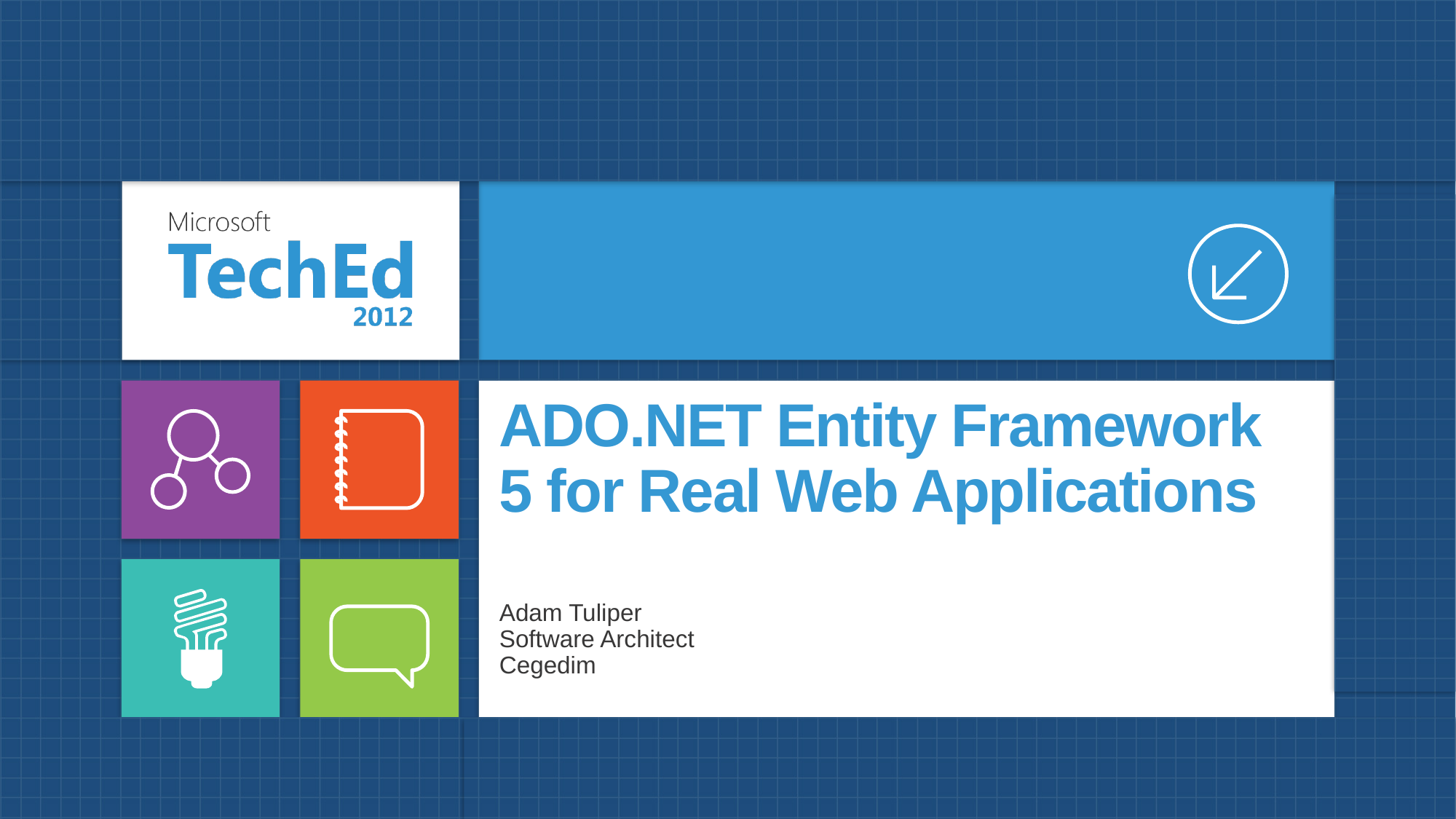

# ADO.NET Entity Framework 5 for Real Web Applications
Adam Tuliper
Software Architect
Cegedim